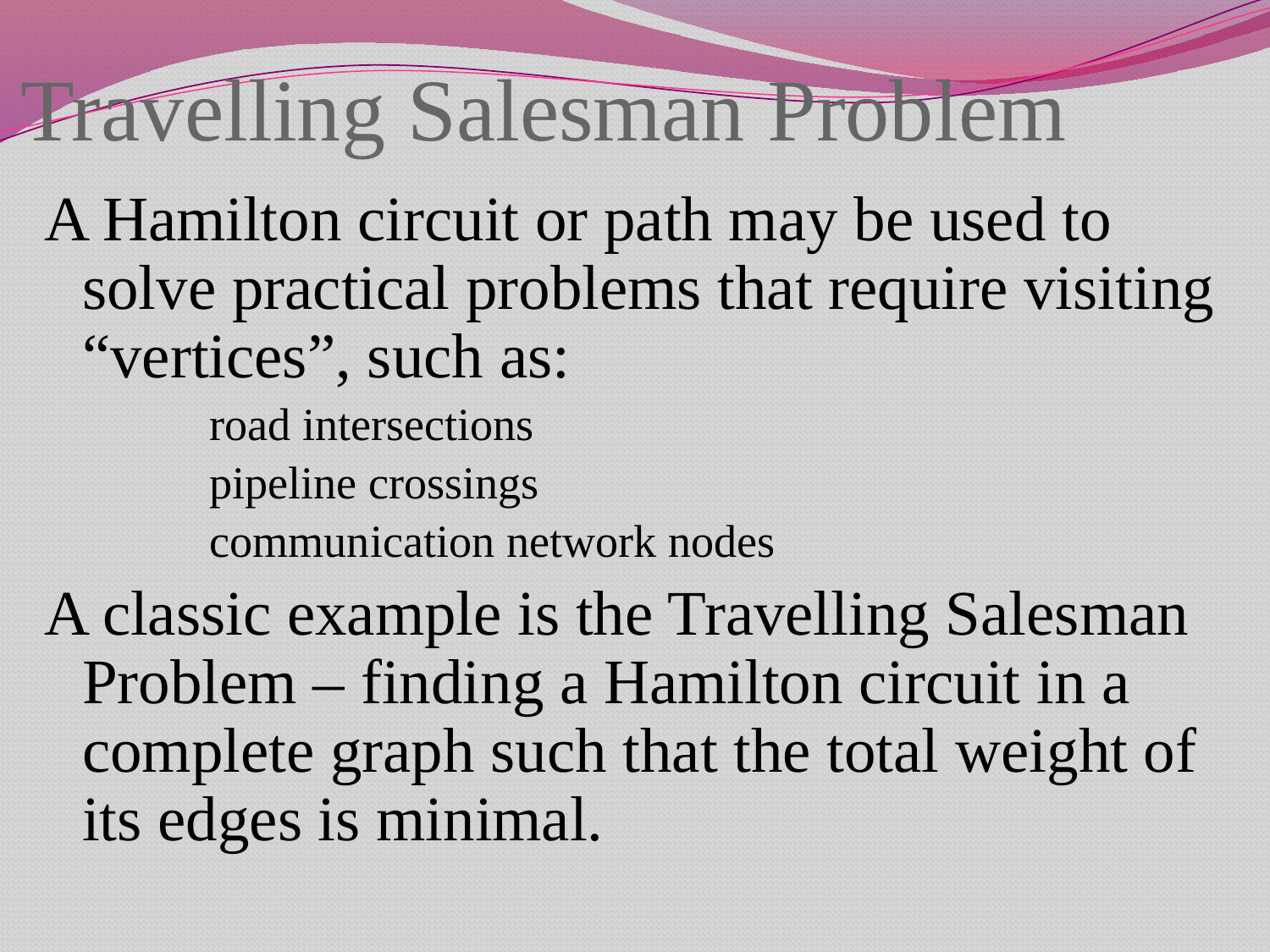

# Travelling Salesman Problem
A Hamilton circuit or path may be used to solve practical problems that require visiting “vertices”, such as:
		road intersections
		pipeline crossings
		communication network nodes
A classic example is the Travelling Salesman Problem – finding a Hamilton circuit in a complete graph such that the total weight of its edges is minimal.